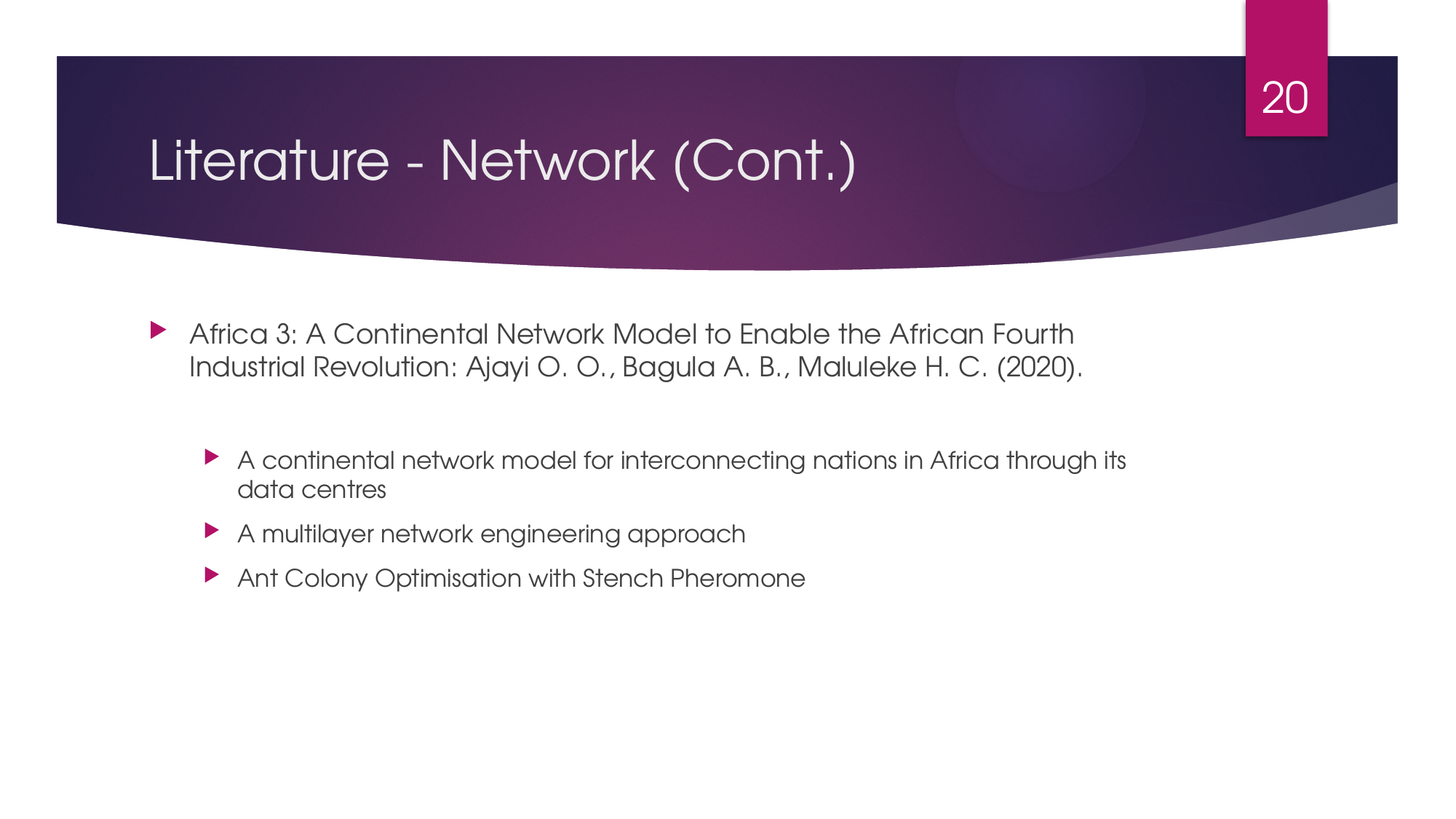

20
# Literature - Network (Cont.)
Africa 3: A Continental Network Model to Enable the African Fourth Industrial Revolution: Ajayi O. O., Bagula A. B., Maluleke H. C. (2020).

A continental network model for interconnecting nations in Africa through its data centres
A multilayer network engineering approach
Ant Colony Optimisation with Stench Pheromone